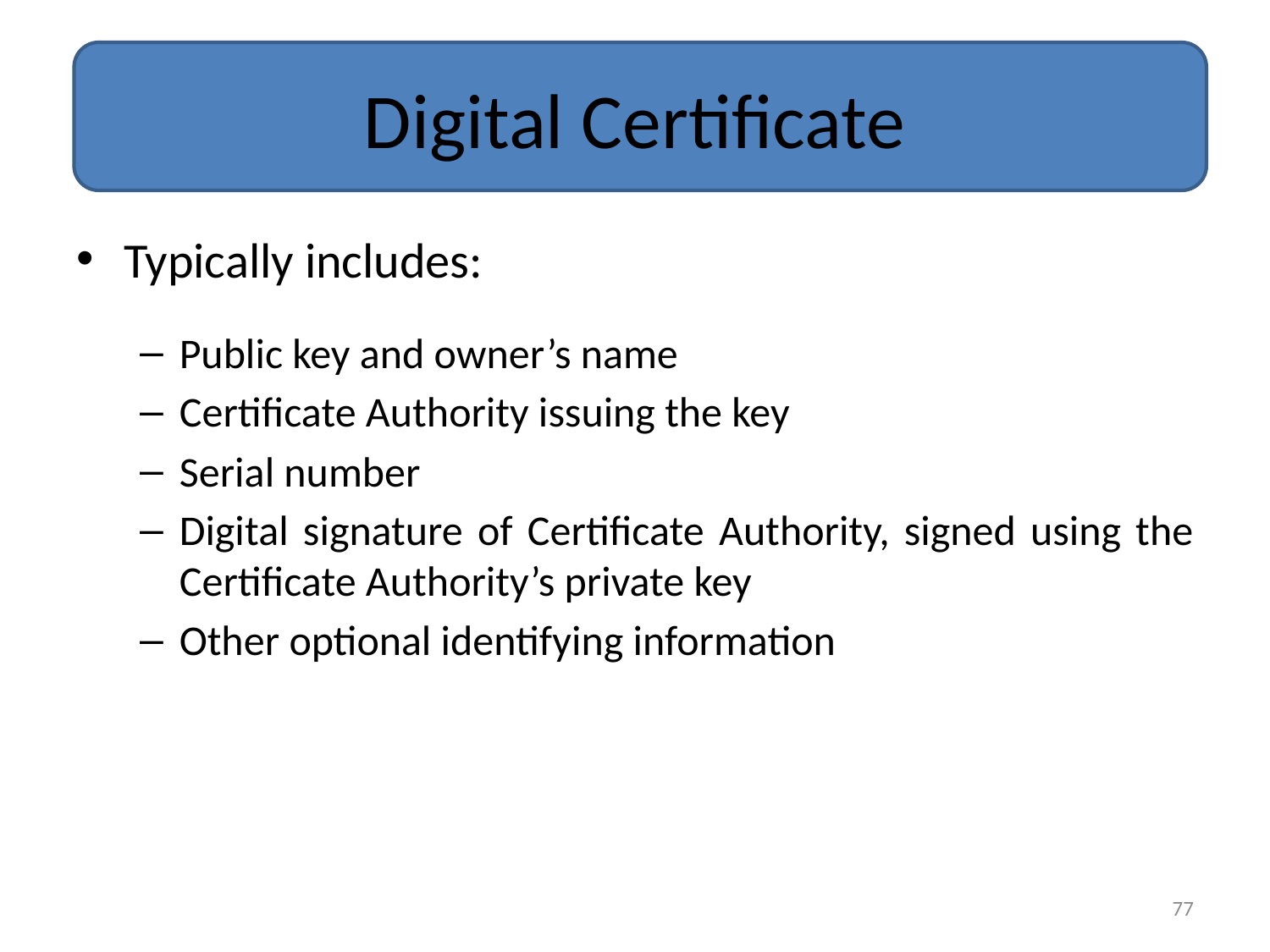

# Digital Certificate

Typically includes:

Public key and owner’s name
Certificate Authority issuing the key
Serial number
Digital signature of Certificate Authority, signed using the Certificate Authority’s private key
Other optional identifying information
77